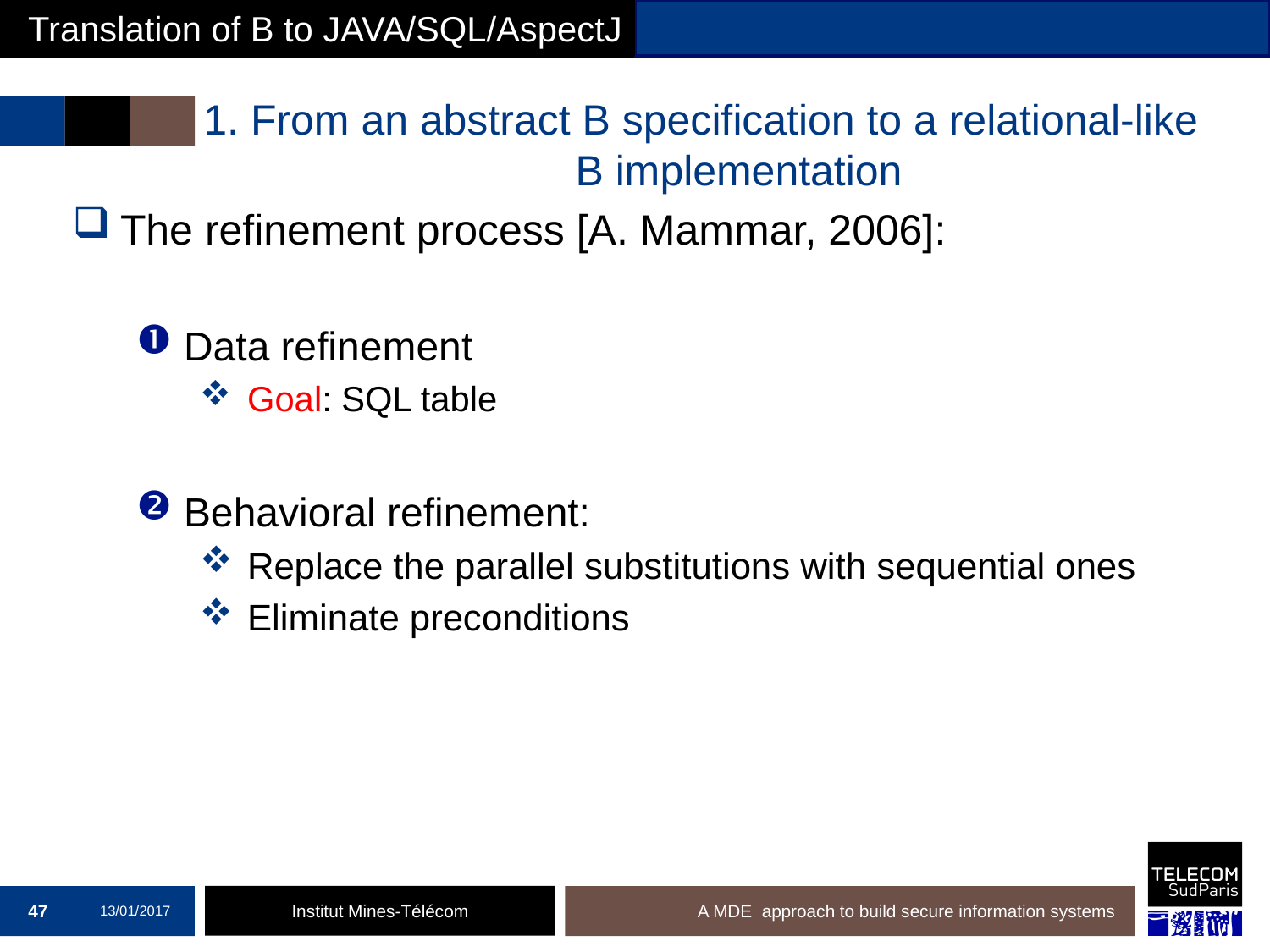

Translation of B to JAVA/SQL/AspectJ
# 1. From an abstract B specification to a relational-like B implementation
The refinement process [A. Mammar, 2006]:

Data refinement
Goal: SQL table

Behavioral refinement:
Replace the parallel substitutions with sequential ones
Eliminate preconditions

47
13/01/2017
A MDE  approach to build secure information systems